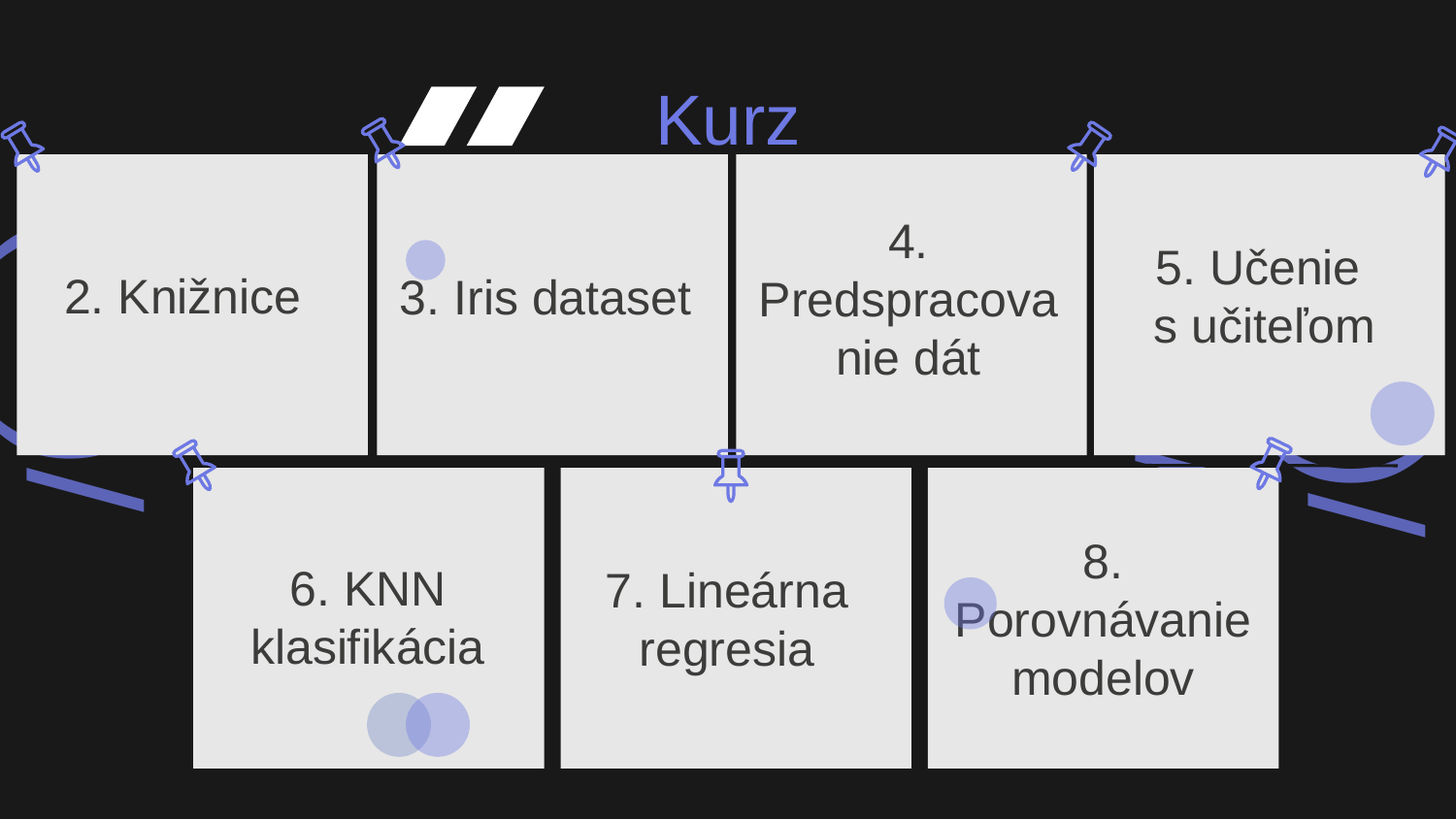

Kurz

4. Predspracovanie dát

# 2. Knižnice
5. Učenie
s učiteľom
3. Iris dataset

8. Porovnávanie modelov
6. KNN
klasifikácia
7. Lineárna regresia